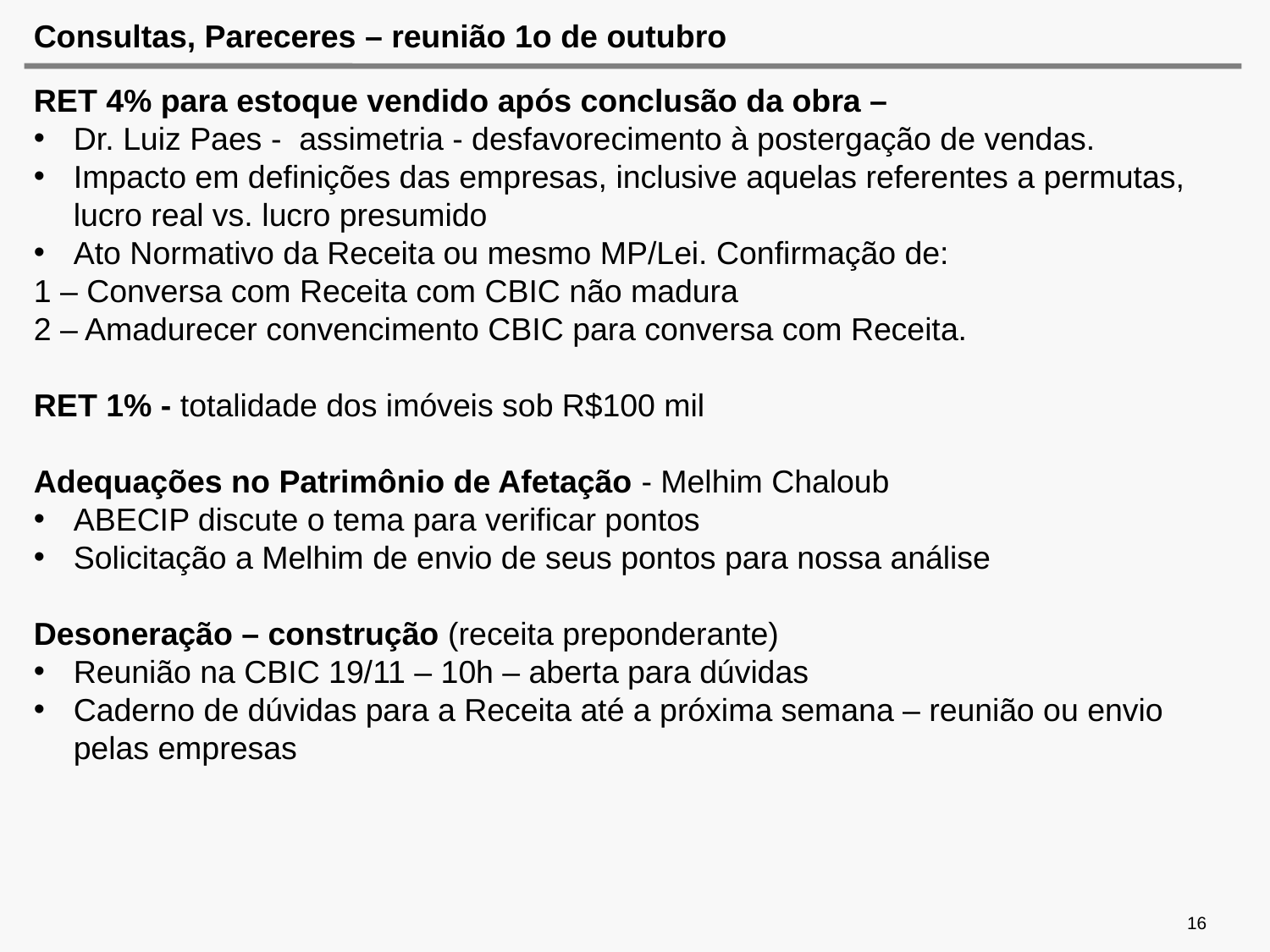

# Consultas, Pareceres – reunião 1o de outubro

RET 4% para estoque vendido após conclusão da obra –
Dr. Luiz Paes -  assimetria - desfavorecimento à postergação de vendas.
Impacto em definições das empresas, inclusive aquelas referentes a permutas, lucro real vs. lucro presumido
Ato Normativo da Receita ou mesmo MP/Lei. Confirmação de:
1 – Conversa com Receita com CBIC não madura
2 – Amadurecer convencimento CBIC para conversa com Receita.

RET 1% - totalidade dos imóveis sob R$100 mil

Adequações no Patrimônio de Afetação - Melhim Chaloub
ABECIP discute o tema para verificar pontos
Solicitação a Melhim de envio de seus pontos para nossa análise

Desoneração – construção (receita preponderante)
Reunião na CBIC 19/11 – 10h – aberta para dúvidas
Caderno de dúvidas para a Receita até a próxima semana – reunião ou envio pelas empresas

16